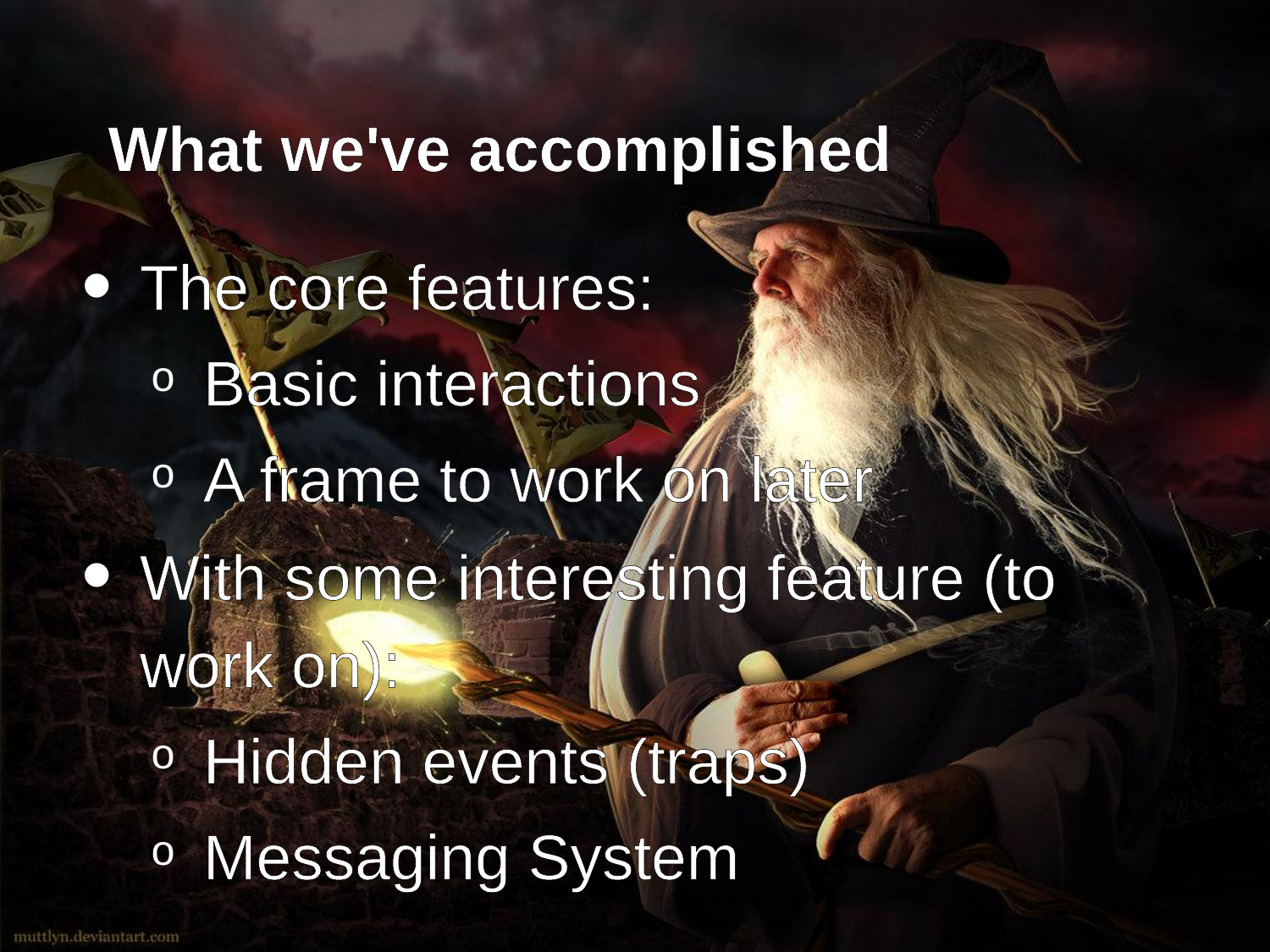

# What we've accomplished
The core features:
Basic interactions
A frame to work on later
With some interesting feature (to work on):
Hidden events (traps)
Messaging System